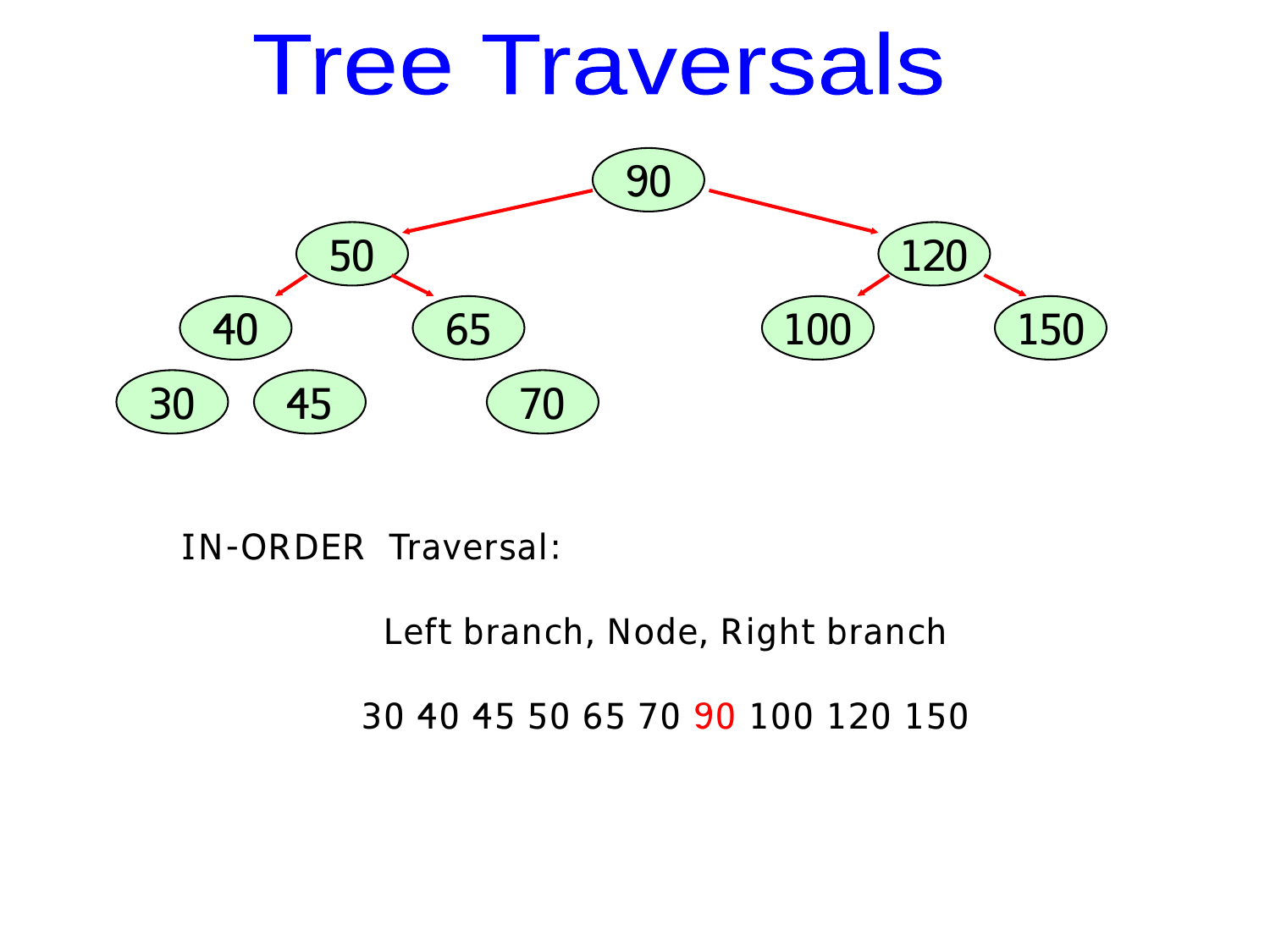

Tree Traversals
90

50
120

40
65
100
150
30
45
70
IN-ORDER  Traversal:

Left branch, Node, Right branch

30 40 45 50 65 70 90 100 120 150